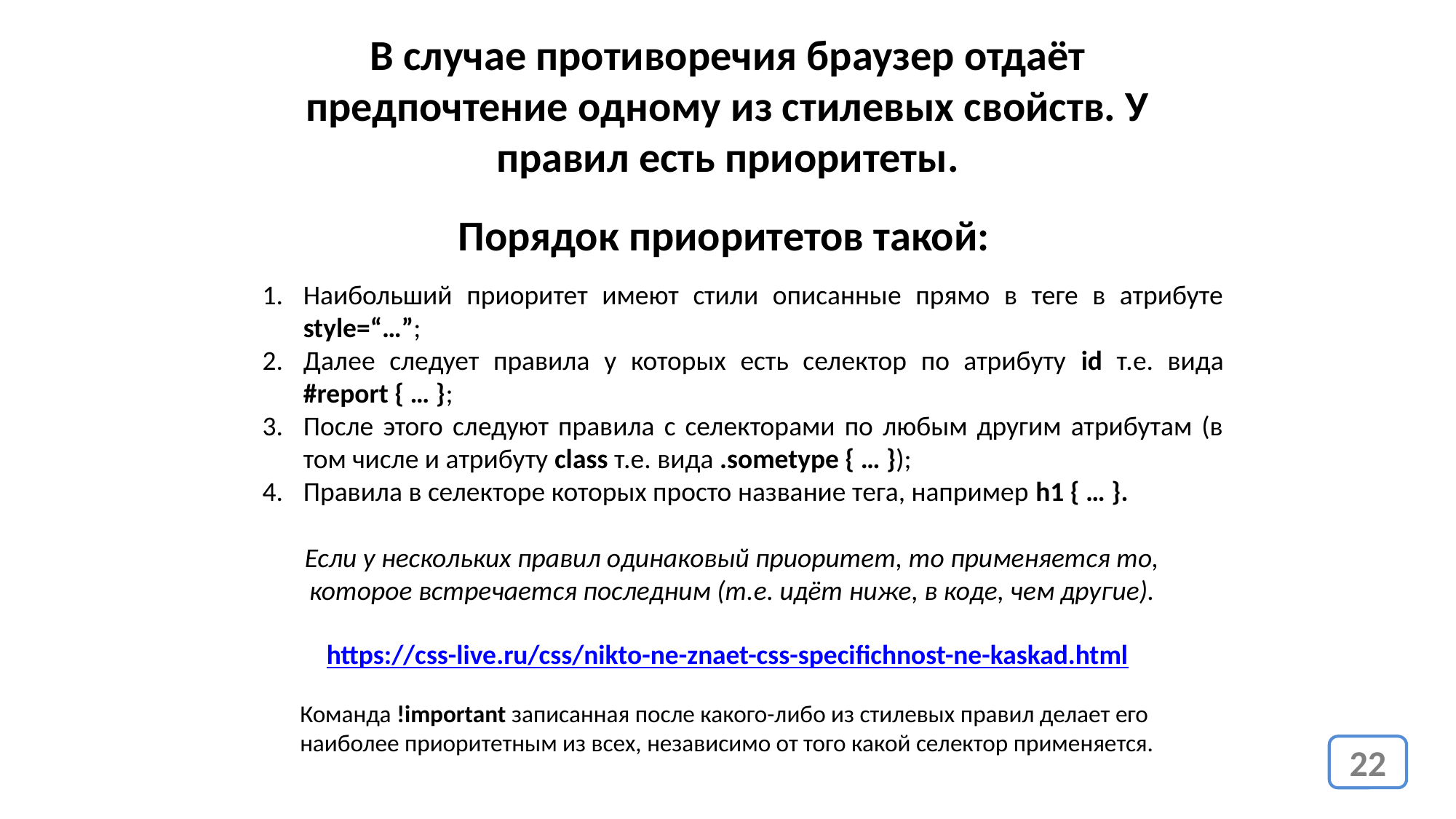

В случае противоречия браузер отдаёт предпочтение одному из стилевых свойств. У правил есть приоритеты.
Порядок приоритетов такой:
Наибольший приоритет имеют стили описанные прямо в теге в атрибуте style=“…”;
Далее следует правила у которых есть селектор по атрибуту id т.е. вида #report { … };
После этого следуют правила с селекторами по любым другим атрибутам (в том числе и атрибуту class т.е. вида .sometype { … });
Правила в селекторе которых просто название тега, например h1 { … }.
Если у нескольких правил одинаковый приоритет, то применяется то, которое встречается последним (т.е. идёт ниже, в коде, чем другие).
https://css-live.ru/css/nikto-ne-znaet-css-specifichnost-ne-kaskad.html
Команда !important записанная после какого-либо из стилевых правил делает его наиболее приоритетным из всех, независимо от того какой селектор применяется.
22